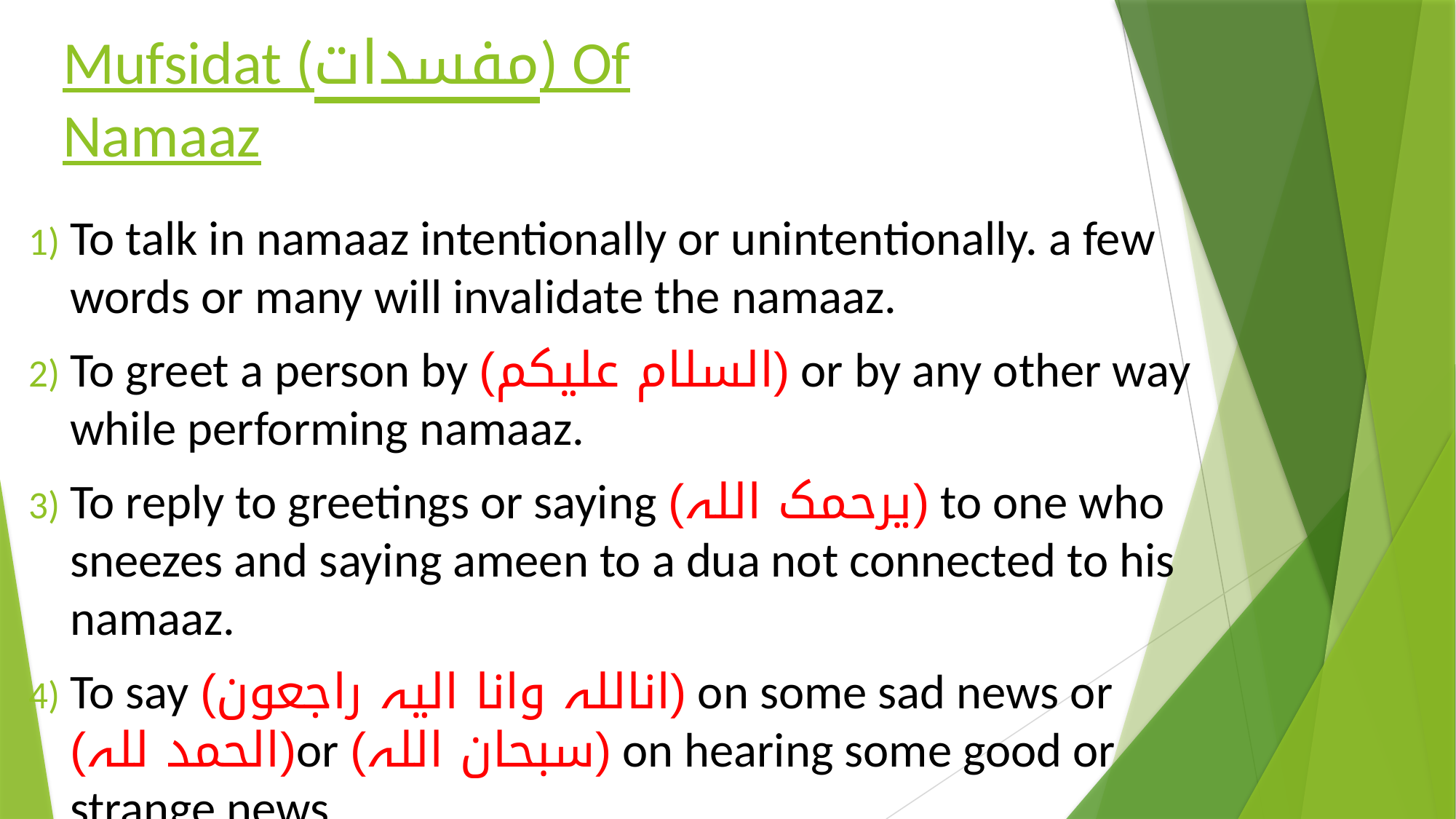

# Mufsidat (مفسدات) Of Namaaz

To talk in namaaz intentionally or unintentionally. a few words or many will invalidate the namaaz.
To greet a person by (السلام علیکم) or by any other way while performing namaaz.
To reply to greetings or saying (یرحمک اللہ) to one who sneezes and saying ameen to a dua not connected to his namaaz.
To say (اناللہ وانا الیہ راجعون) on some sad news or (الحمد للہ)or (سبحان اللہ) on hearing some good or strange news.